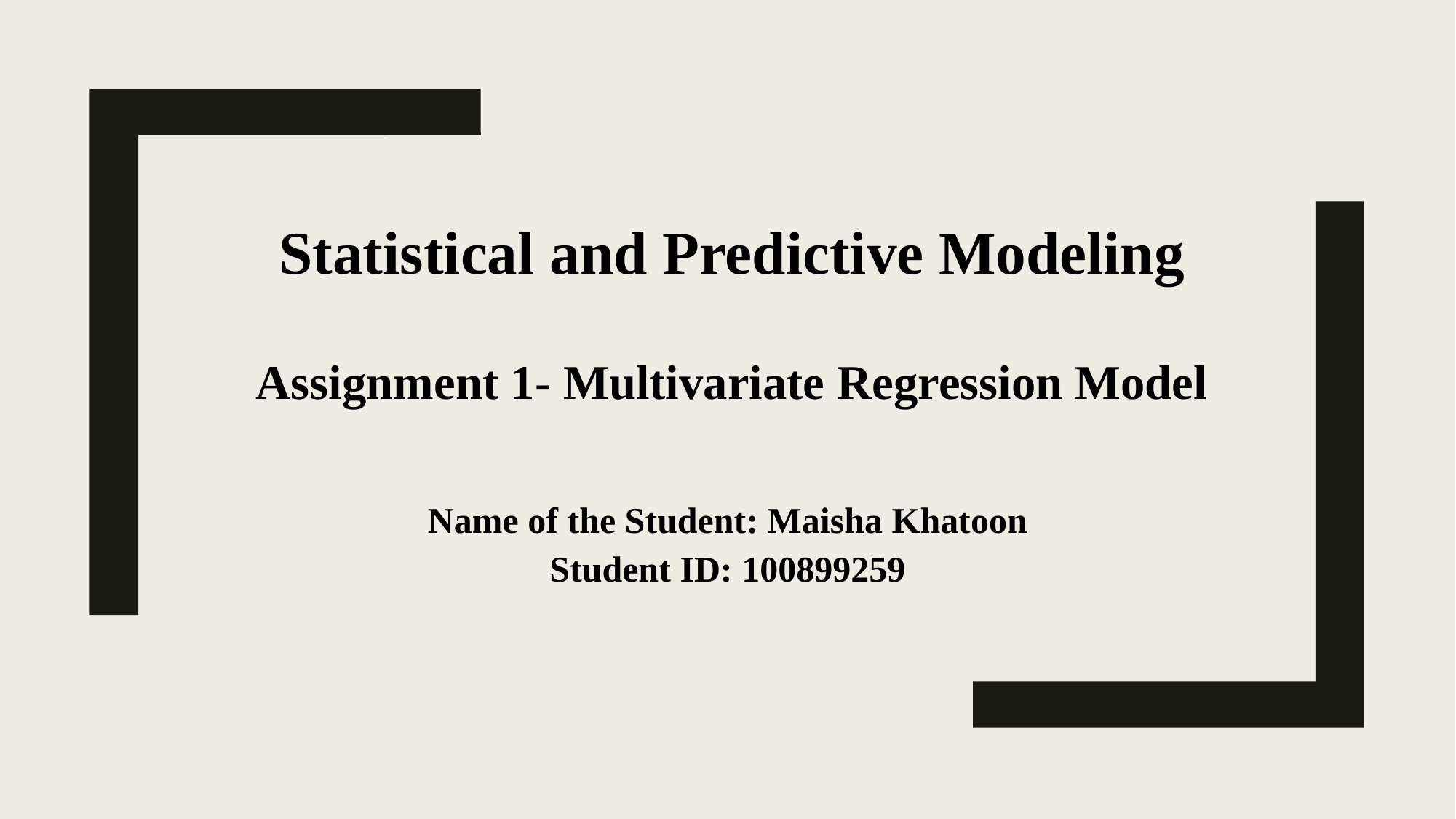

# Statistical and Predictive Modeling Assignment 1- Multivariate Regression Model
Name of the Student: Maisha Khatoon
Student ID: 100899259